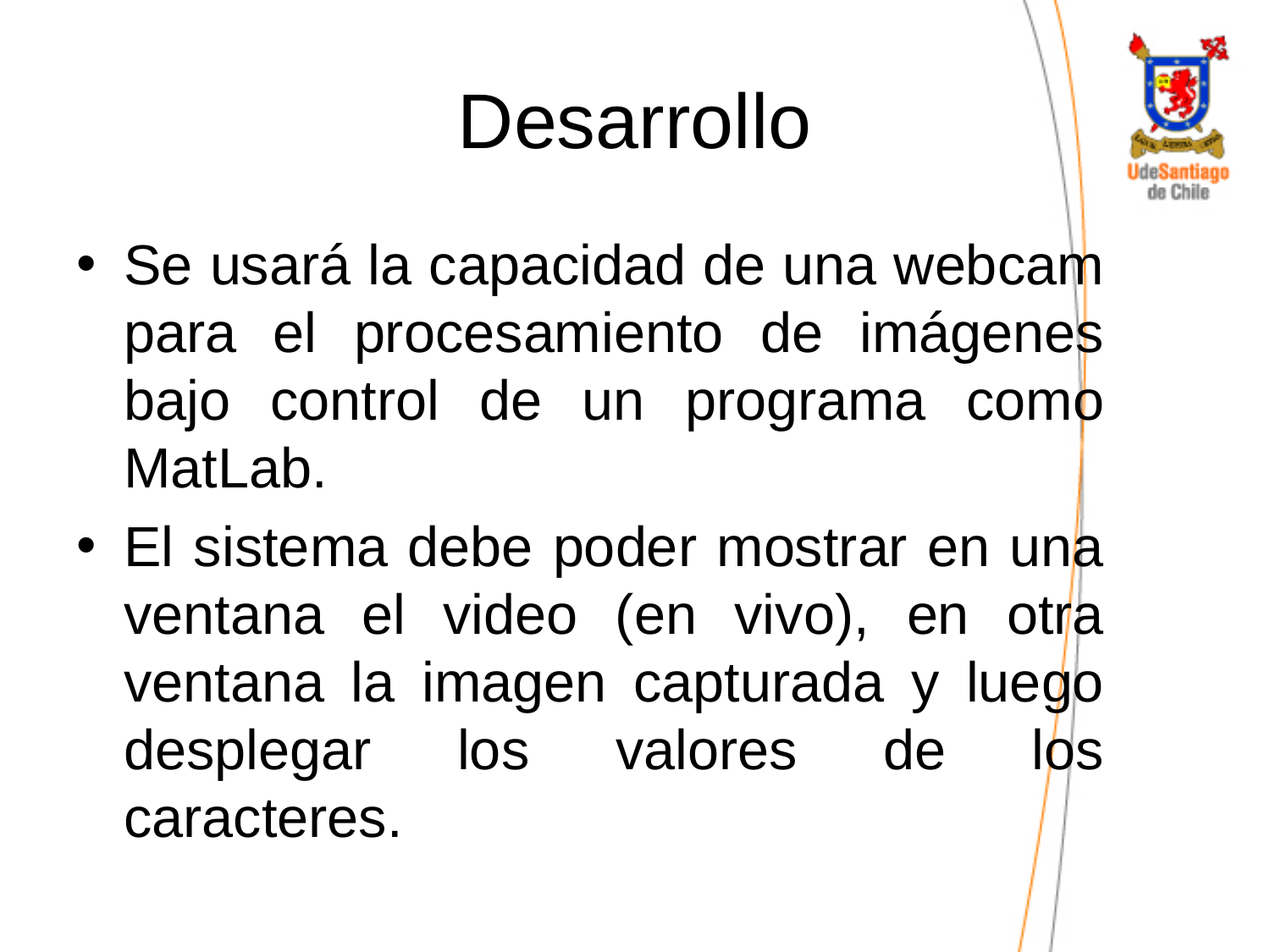

# Desarrollo
Se usará la capacidad de una webcam para el procesamiento de imágenes bajo control de un programa como MatLab.
El sistema debe poder mostrar en una ventana el video (en vivo), en otra ventana la imagen capturada y luego desplegar los valores de los caracteres.